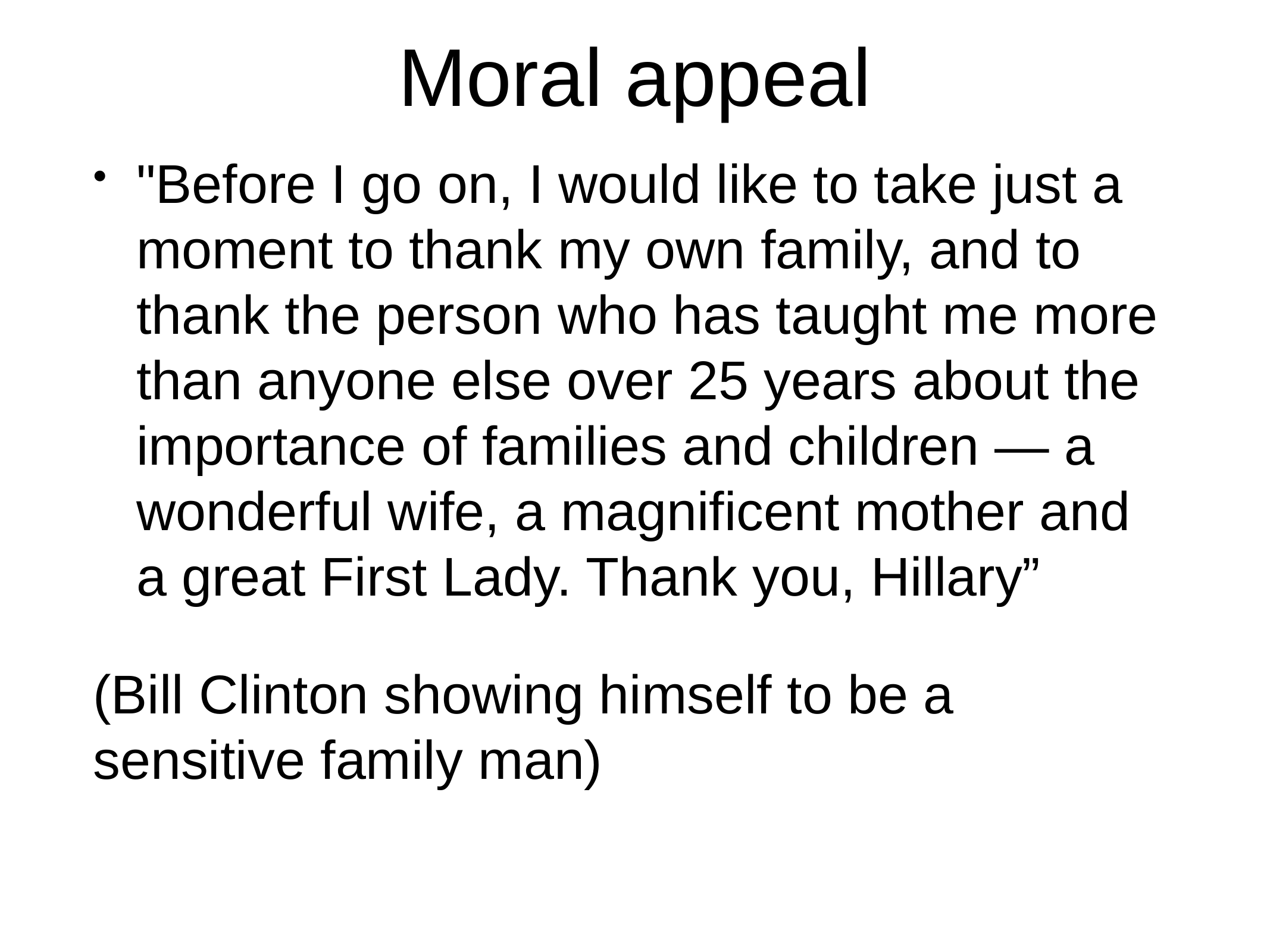

# Moral appeal
"Before I go on, I would like to take just a moment to thank my own family, and to thank the person who has taught me more than anyone else over 25 years about the importance of families and children — a wonderful wife, a magnificent mother and a great First Lady. Thank you, Hillary”
(Bill Clinton showing himself to be a sensitive family man)